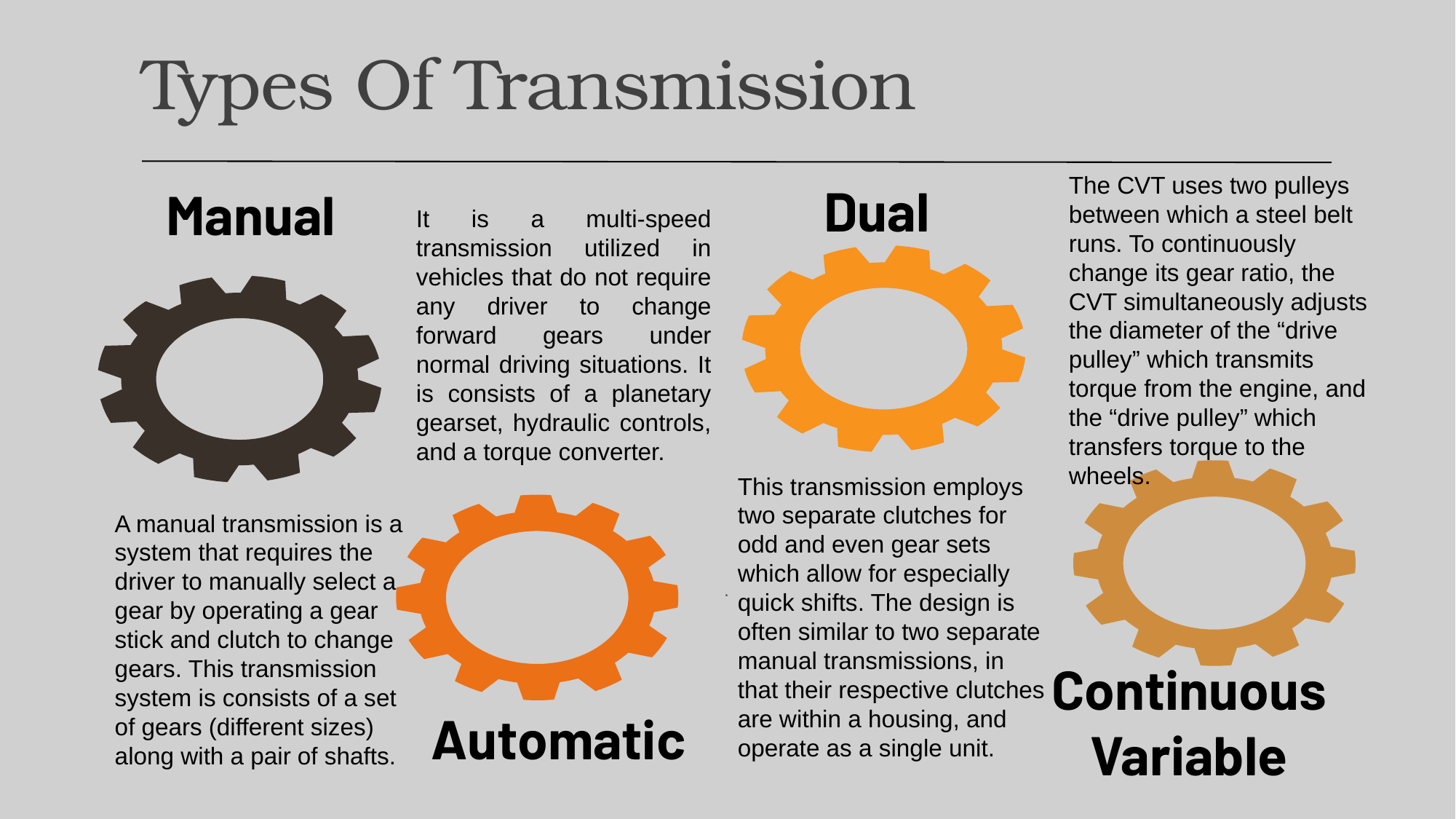

# Types Of Transmission

Automatic
Dual

.
Manual

Continuous Variable

The CVT uses two pulleys between which a steel belt runs. To continuously change its gear ratio, the CVT simultaneously adjusts the diameter of the “drive pulley” which transmits torque from the engine, and the “drive pulley” which transfers torque to the wheels.
It is a multi-speed transmission utilized in vehicles that do not require any driver to change forward gears under normal driving situations. It is consists of a planetary gearset, hydraulic controls, and a torque converter.
This transmission employs two separate clutches for odd and even gear sets which allow for especially quick shifts. The design is often similar to two separate manual transmissions, in that their respective clutches are within a housing, and operate as a single unit.
A manual transmission is a system that requires the driver to manually select a gear by operating a gear stick and clutch to change gears. This transmission system is consists of a set of gears (different sizes) along with a pair of shafts.